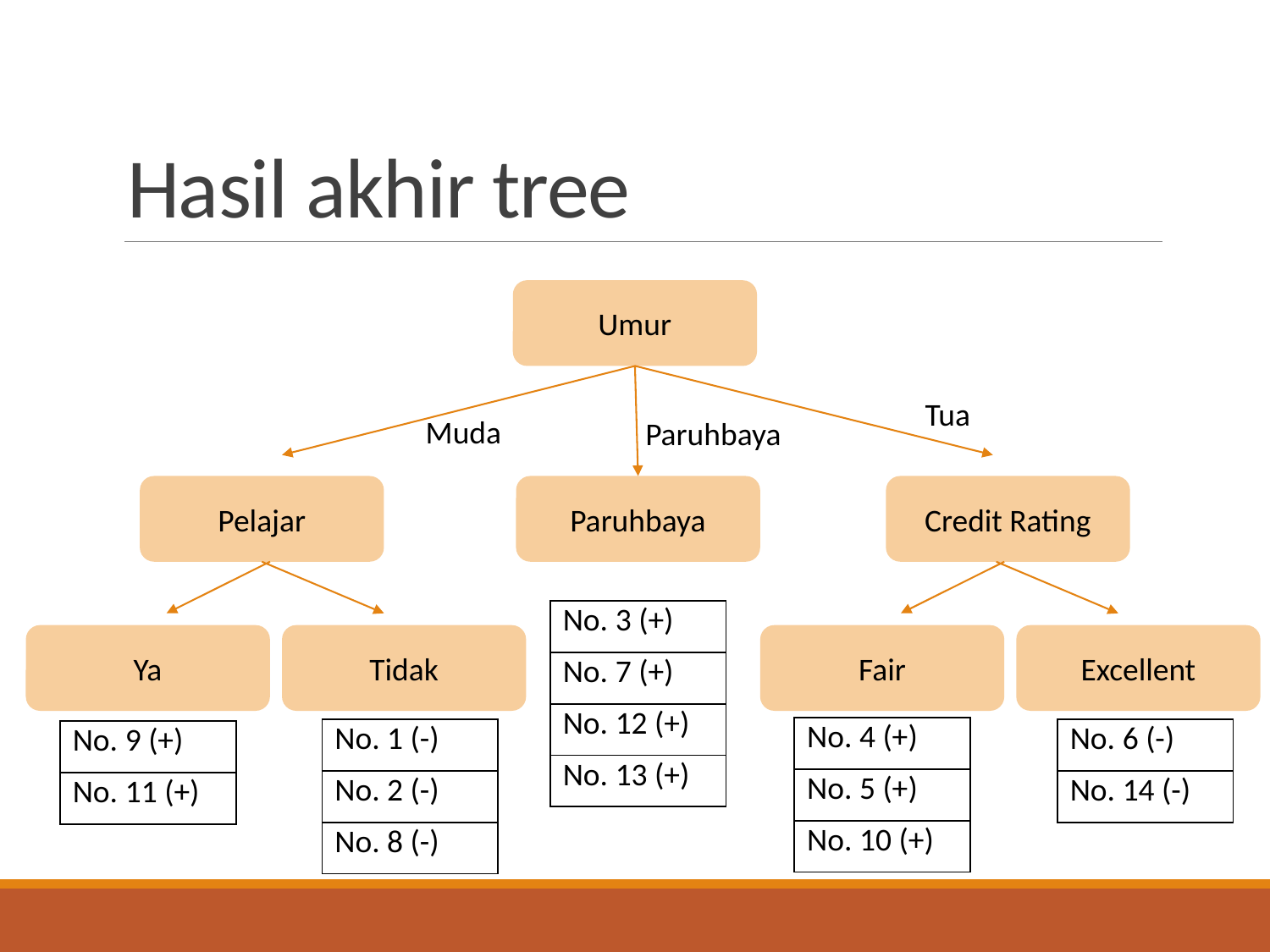

# Hasil akhir tree
Umur
Tua
Muda
Paruhbaya
Credit Rating
Paruhbaya
Pelajar
| No. 3 (+) |
| --- |
| No. 7 (+) |
| No. 12 (+) |
| No. 13 (+) |
Ya
Tidak
Fair
Excellent
| No. 4 (+) |
| --- |
| No. 5 (+) |
| No. 10 (+) |
| No. 1 (-) |
| --- |
| No. 2 (-) |
| No. 8 (-) |
| No. 6 (-) |
| --- |
| No. 14 (-) |
| No. 9 (+) |
| --- |
| No. 11 (+) |